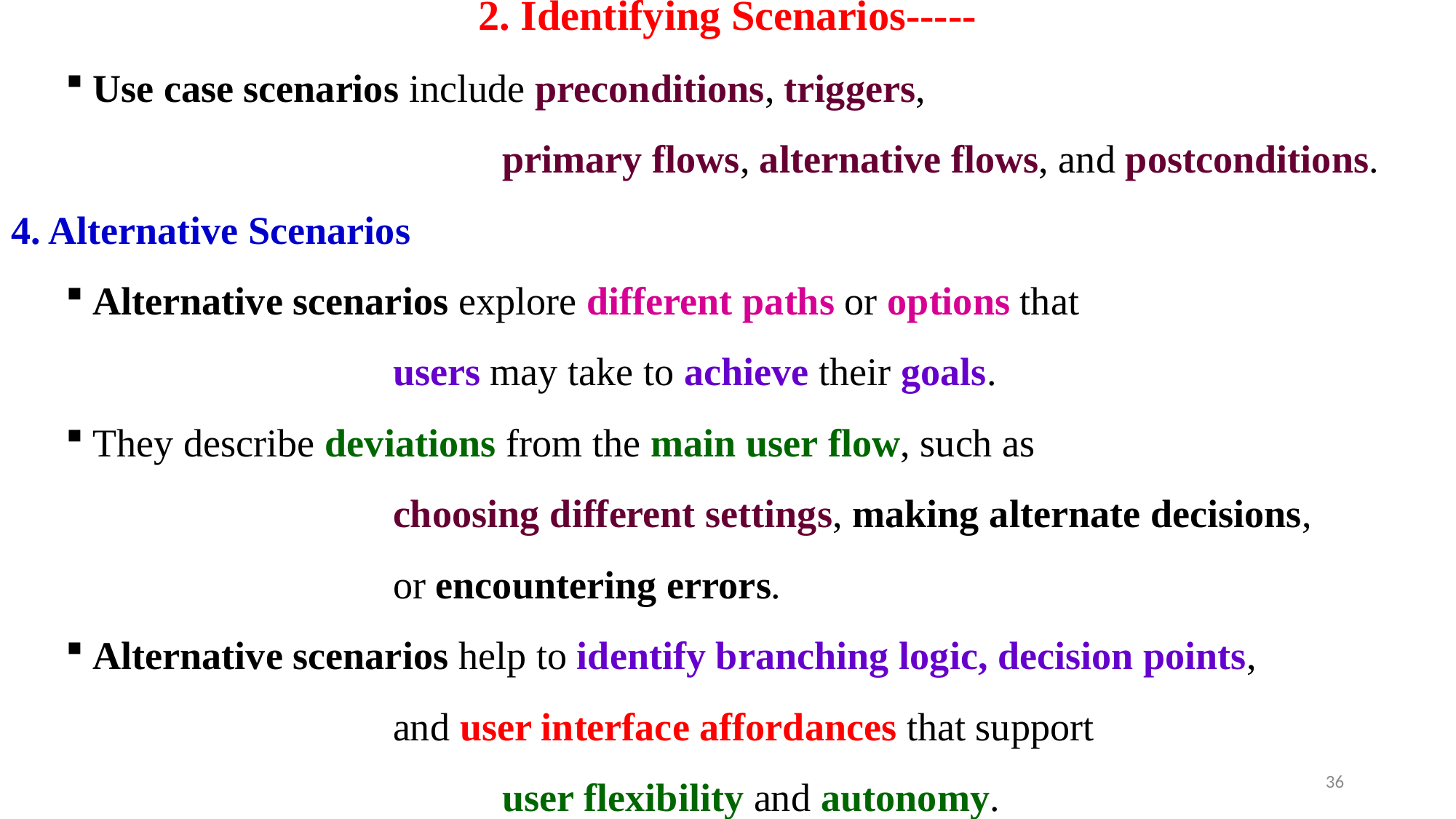

# 2. Identifying Scenarios-----
Use case scenarios include preconditions, triggers,
				primary flows, alternative flows, and postconditions.
4. Alternative Scenarios
Alternative scenarios explore different paths or options that
			users may take to achieve their goals.
They describe deviations from the main user flow, such as
			choosing different settings, making alternate decisions,
			or encountering errors.
Alternative scenarios help to identify branching logic, decision points,
			and user interface affordances that support
				user flexibility and autonomy.

36